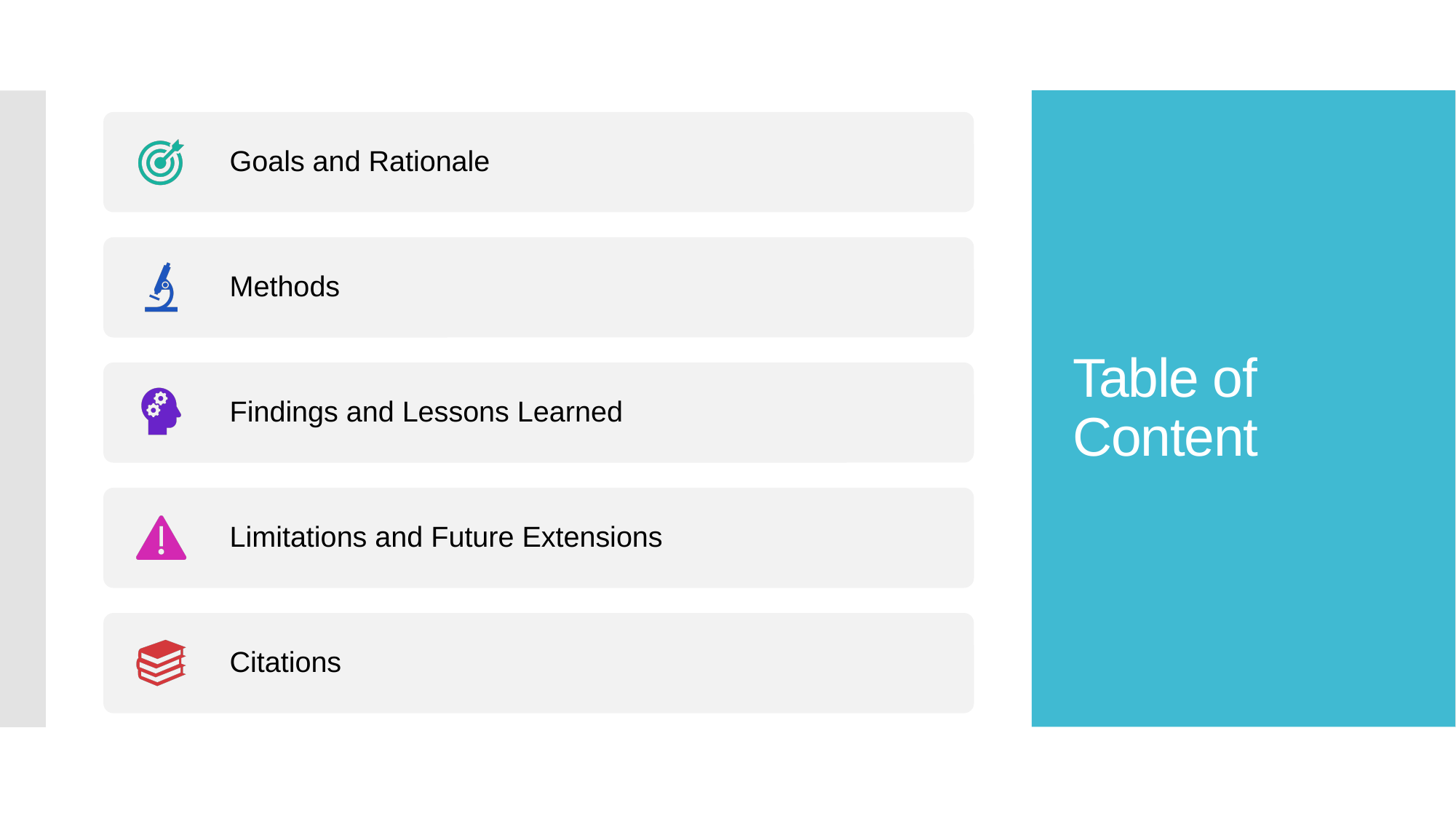

Goals and Rationale
Methods
Findings and Lessons Learned
Limitations and Future Extensions
Citations
# Table of Content